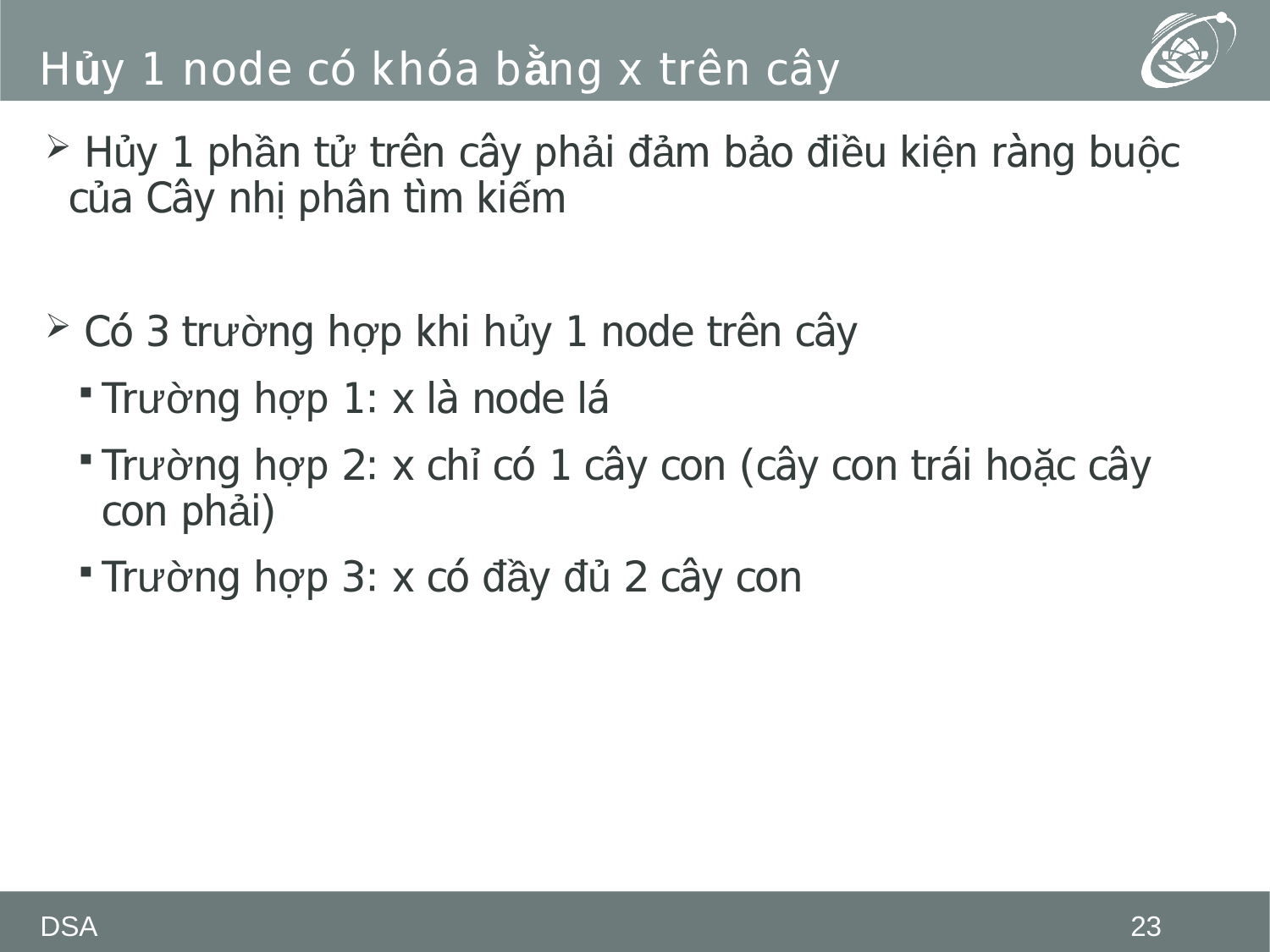

# Hủy 1 node có khóa bằng x trên cây
 Hủy 1 phần tử trên cây phải đảm bảo điều kiện ràng buộc của Cây nhị phân tìm kiếm

 Có 3 trường hợp khi hủy 1 node trên cây
Trường hợp 1: x là node lá
Trường hợp 2: x chỉ có 1 cây con (cây con trái hoặc cây con phải)
Trường hợp 3: x có đầy đủ 2 cây con
DSA
23